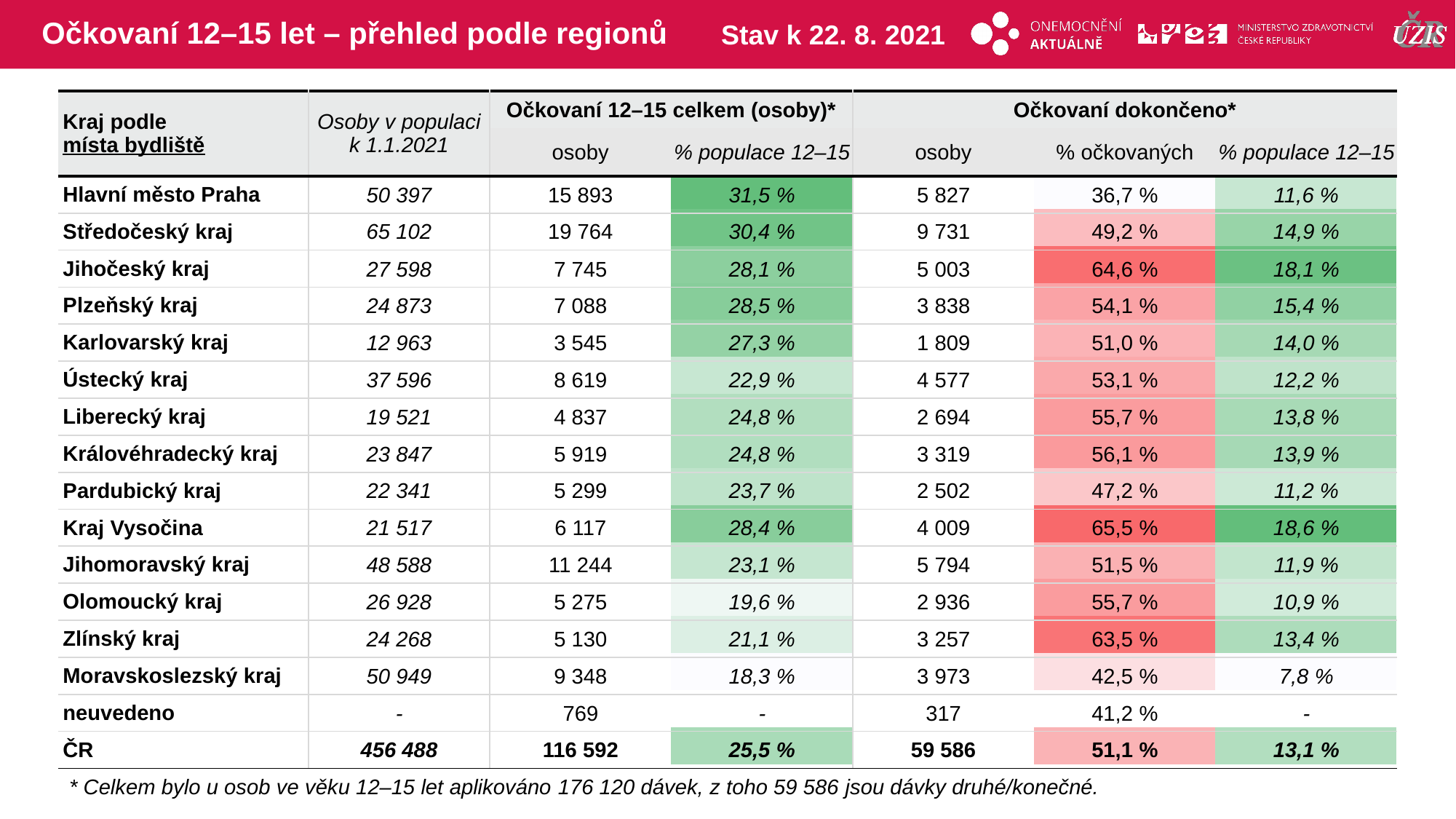

# Očkovaní 12–15 let – přehled podle regionů
Stav k 22. 8. 2021
| Kraj podle místa bydliště | Osoby v populaci k 1.1.2021 | Očkovaní 12–15 celkem (osoby)\* |  | Očkovaní dokončeno\* |  |  |
| --- | --- | --- | --- | --- | --- | --- |
|  |  | osoby | % populace 12–15 | osoby | % očkovaných | % populace 12–15 |
| Hlavní město Praha | 50 397 | 15 893 | 31,5 % | 5 827 | 36,7 % | 11,6 % |
| Středočeský kraj | 65 102 | 19 764 | 30,4 % | 9 731 | 49,2 % | 14,9 % |
| Jihočeský kraj | 27 598 | 7 745 | 28,1 % | 5 003 | 64,6 % | 18,1 % |
| Plzeňský kraj | 24 873 | 7 088 | 28,5 % | 3 838 | 54,1 % | 15,4 % |
| Karlovarský kraj | 12 963 | 3 545 | 27,3 % | 1 809 | 51,0 % | 14,0 % |
| Ústecký kraj | 37 596 | 8 619 | 22,9 % | 4 577 | 53,1 % | 12,2 % |
| Liberecký kraj | 19 521 | 4 837 | 24,8 % | 2 694 | 55,7 % | 13,8 % |
| Královéhradecký kraj | 23 847 | 5 919 | 24,8 % | 3 319 | 56,1 % | 13,9 % |
| Pardubický kraj | 22 341 | 5 299 | 23,7 % | 2 502 | 47,2 % | 11,2 % |
| Kraj Vysočina | 21 517 | 6 117 | 28,4 % | 4 009 | 65,5 % | 18,6 % |
| Jihomoravský kraj | 48 588 | 11 244 | 23,1 % | 5 794 | 51,5 % | 11,9 % |
| Olomoucký kraj | 26 928 | 5 275 | 19,6 % | 2 936 | 55,7 % | 10,9 % |
| Zlínský kraj | 24 268 | 5 130 | 21,1 % | 3 257 | 63,5 % | 13,4 % |
| Moravskoslezský kraj | 50 949 | 9 348 | 18,3 % | 3 973 | 42,5 % | 7,8 % |
| neuvedeno | - | 769 | - | 317 | 41,2 % | - |
| ČR | 456 488 | 116 592 | 25,5 % | 59 586 | 51,1 % | 13,1 % |
|  |  |  |  |  |  |
| --- | --- | --- | --- | --- | --- |
|  |  |  |  |  |  |
|  |  |  |  |  |  |
|  |  |  |  |  |  |
|  |  |  |  |  |  |
|  |  |  |  |  |  |
|  |  |  |  |  |  |
|  |  |  |  |  |  |
|  |  |  |  |  |  |
|  |  |  |  |  |  |
|  |  |  |  |  |  |
|  |  |  |  |  |  |
|  |  |  |  |  |  |
|  |  |  |  |  |  |
|  |  |  |  |  |  |
|  |  |  |  |  |  |
* Celkem bylo u osob ve věku 12–15 let aplikováno 176 120 dávek, z toho 59 586 jsou dávky druhé/konečné.